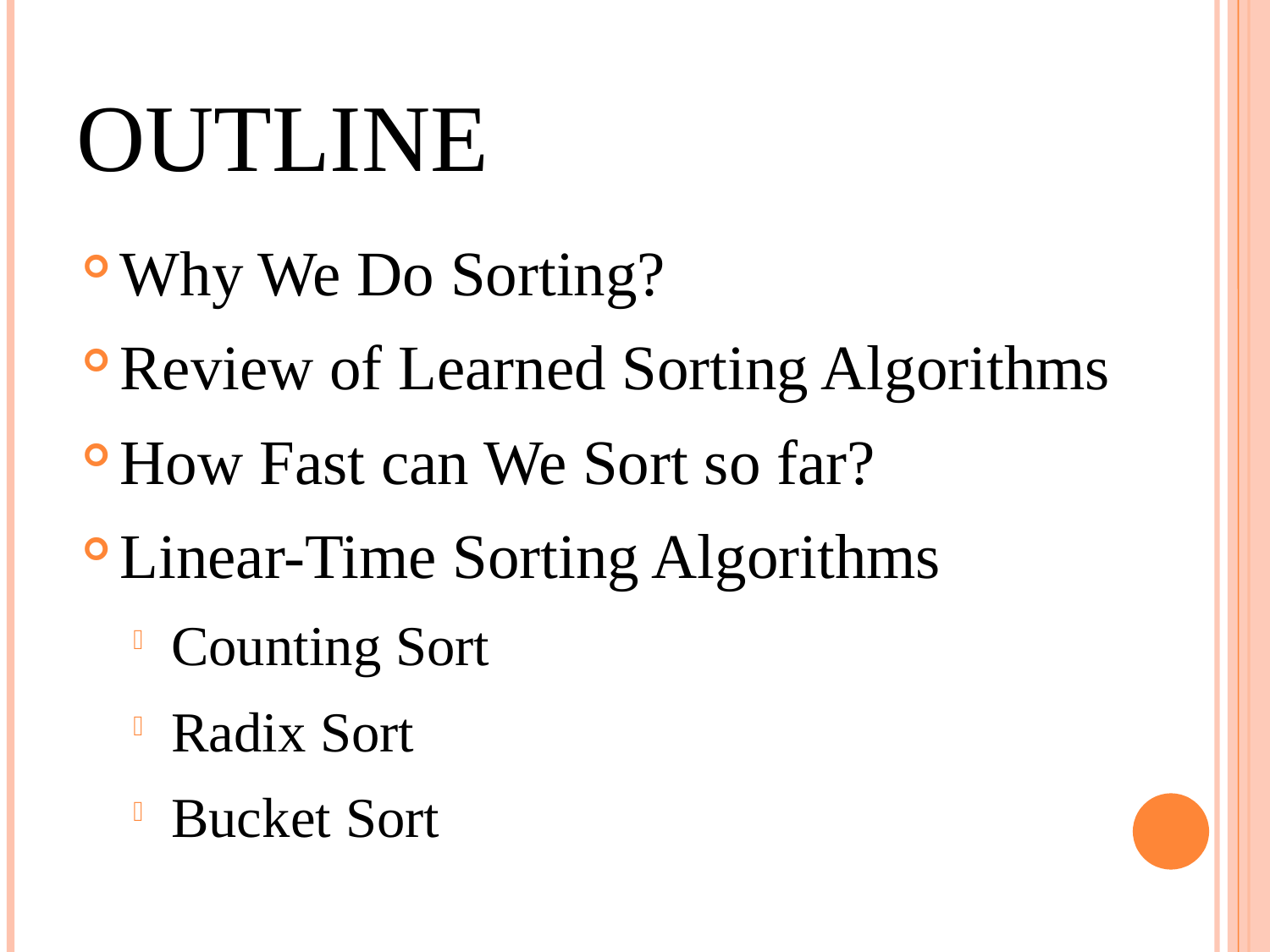

OUTLINE
Why We Do Sorting?
Review of Learned Sorting Algorithms
How Fast can We Sort so far?
Linear-Time Sorting Algorithms
Counting Sort
Radix Sort
Bucket Sort